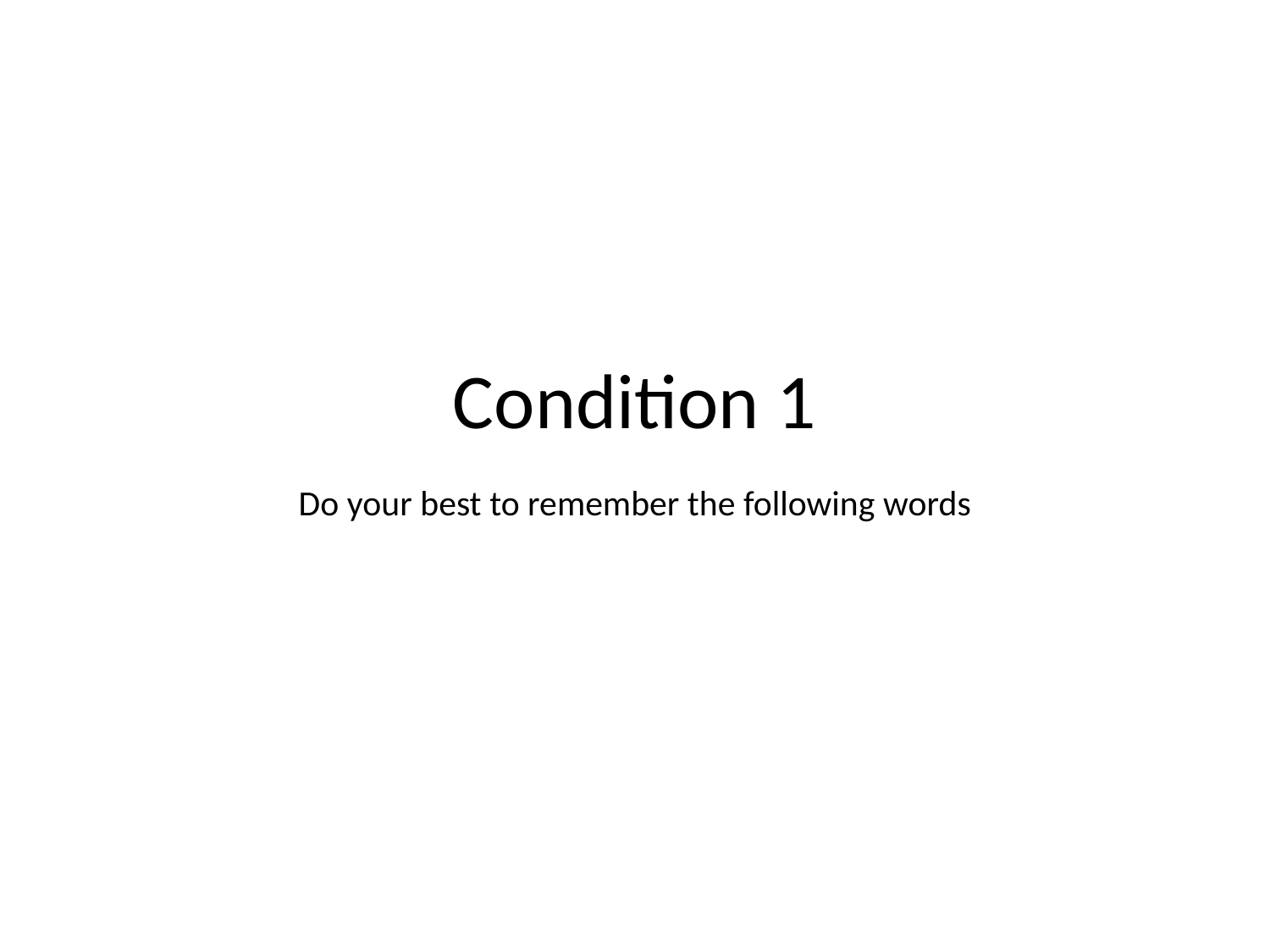

# Condition 1
Do your best to remember the following words